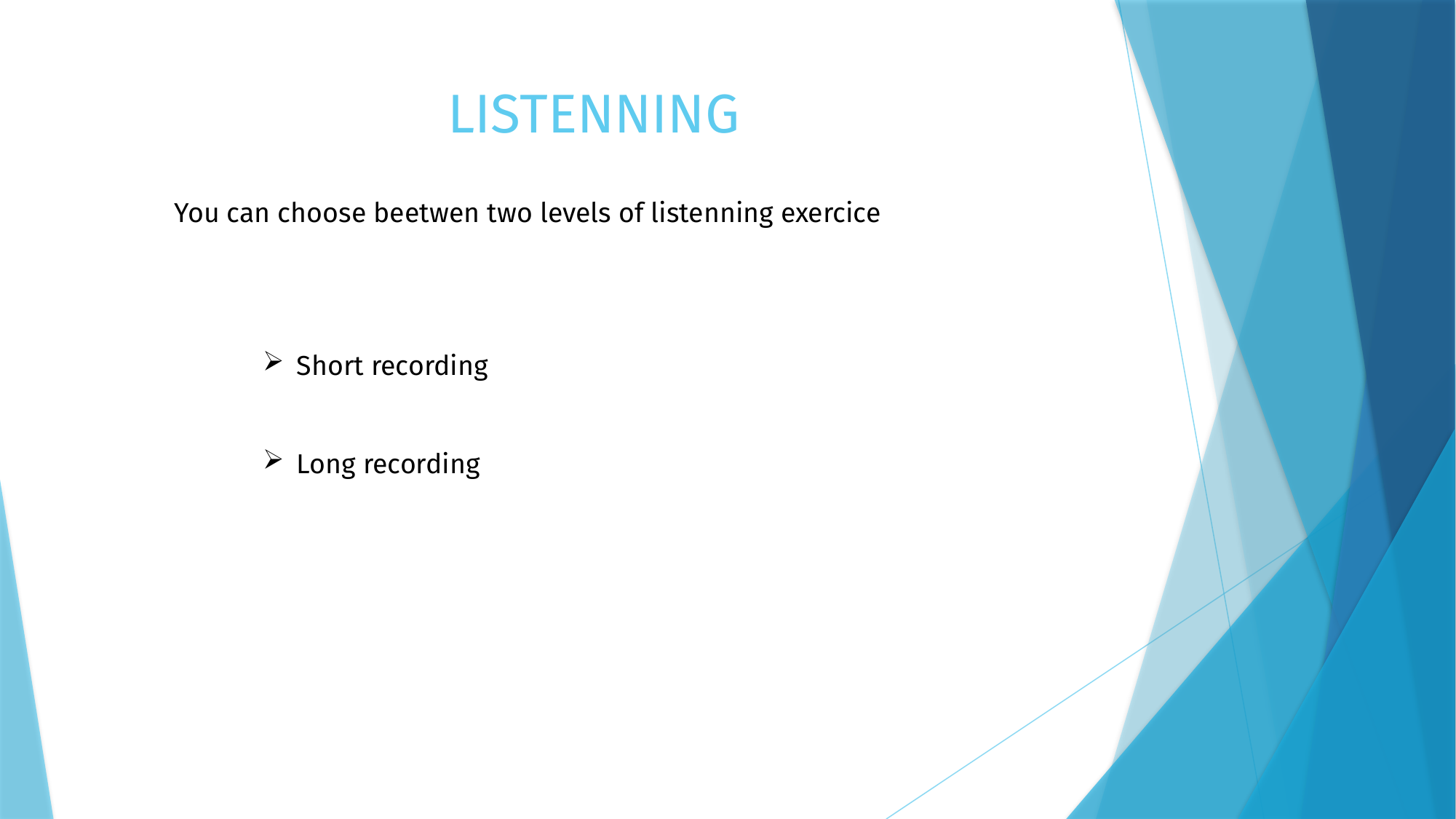

# LISTENNING
You can choose beetwen two levels of listenning exercice

Short recording

Long recording